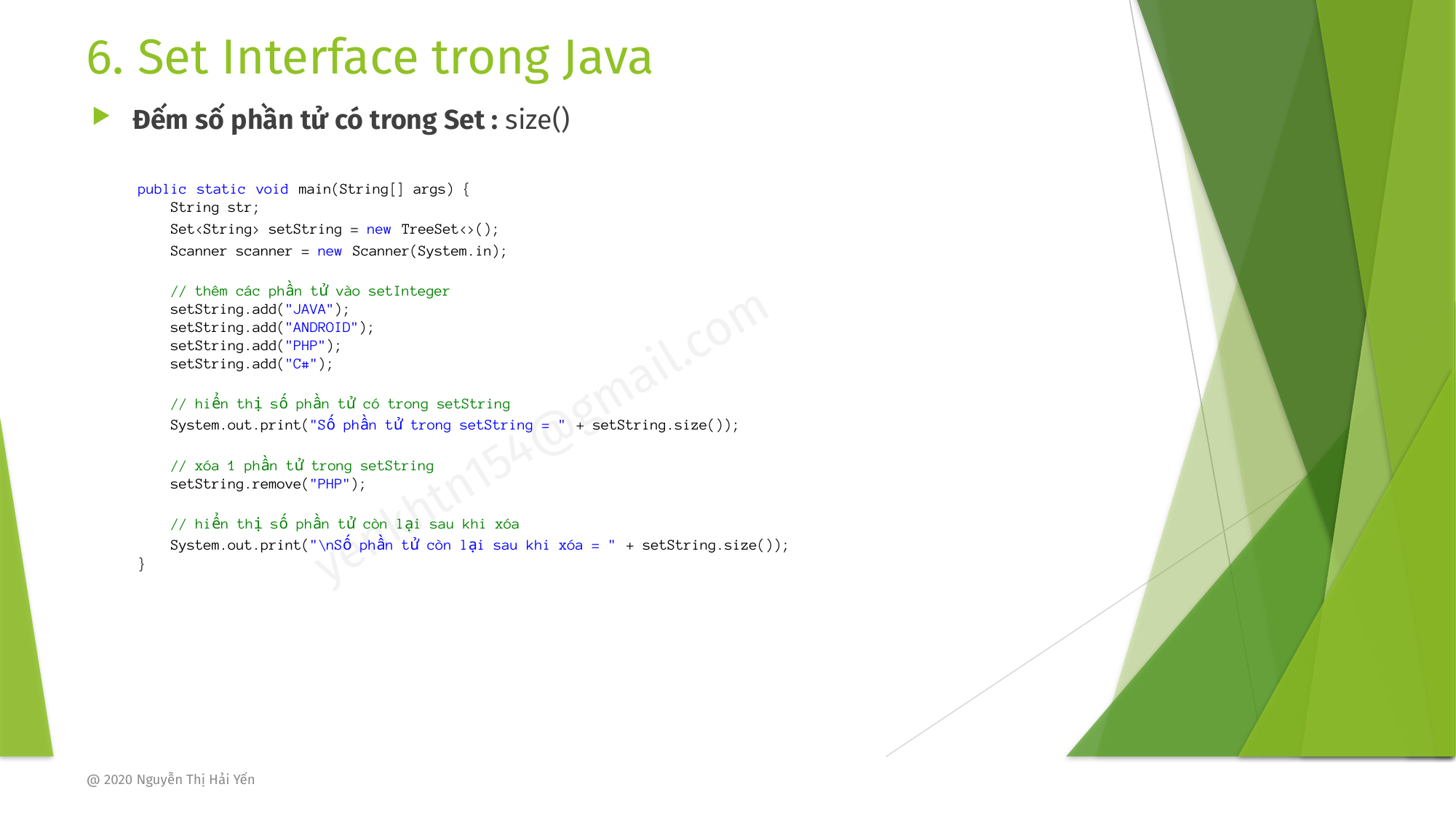

# 6. Set Interface trong Java
Đếm số phần tử có trong Set : size()

public static void main(String[] args) {
    String str;
    Set<String> setString = new TreeSet<>();
    Scanner scanner = new Scanner(System.in);

    // thêm các phần tử vào setInteger
    setString.add("JAVA");
    setString.add("ANDROID");
    setString.add("PHP");
    setString.add("C#");

    // hiển thị số phần tử có trong setString
    System.out.print("Số phần tử trong setString = " + setString.size());

    // xóa 1 phần tử trong setString
    setString.remove("PHP");

    // hiển thị số phần tử còn lại sau khi xóa
    System.out.print("\nSố phần tử còn lại sau khi xóa = " + setString.size());
}
@ 2020 Nguyễn Thị Hải Yến